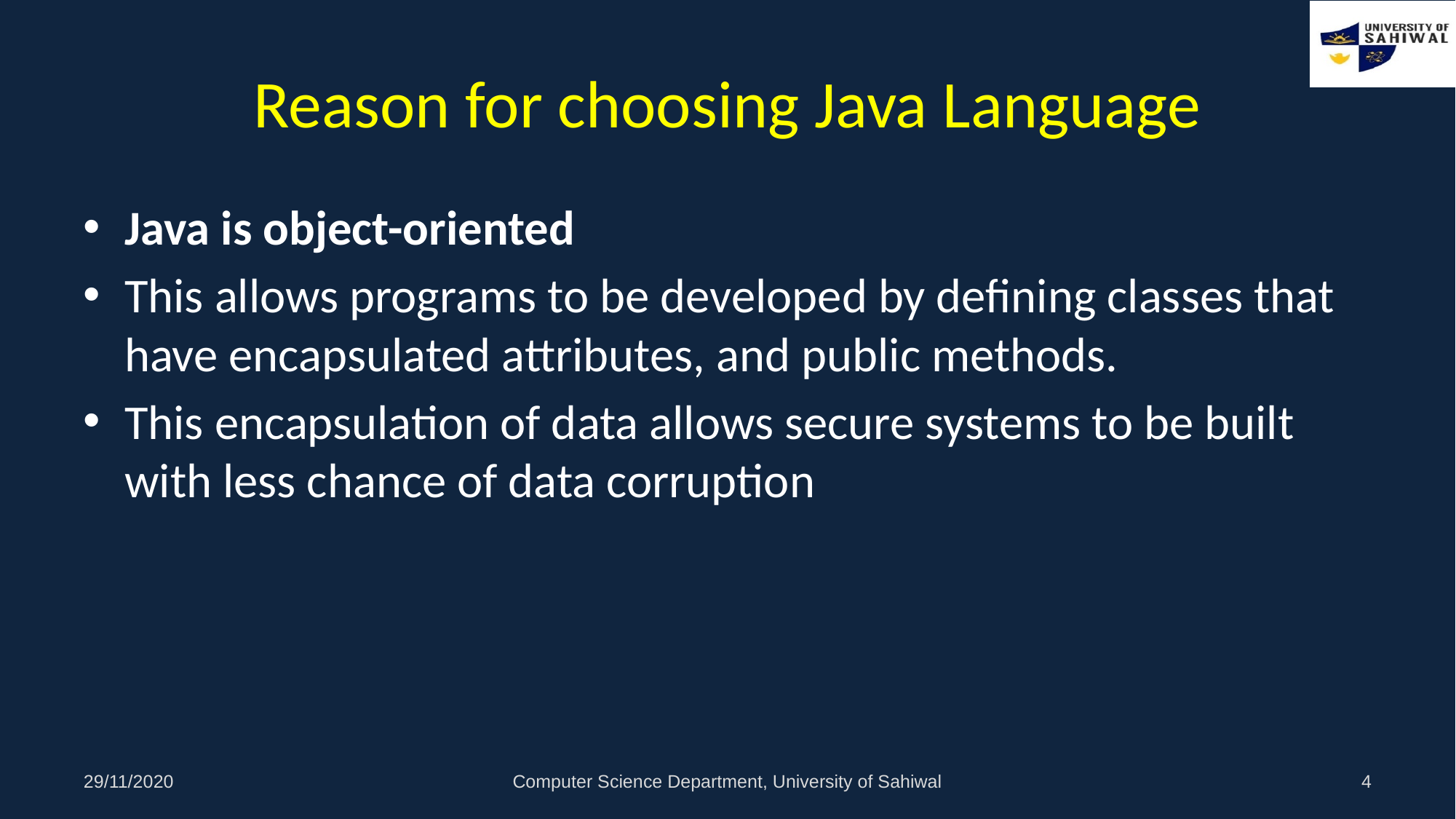

# Reason for choosing Java Language
Java is object-oriented
This allows programs to be developed by defining classes that have encapsulated attributes, and public methods.
This encapsulation of data allows secure systems to be built with less chance of data corruption
29/11/2020
Computer Science Department, University of Sahiwal
4